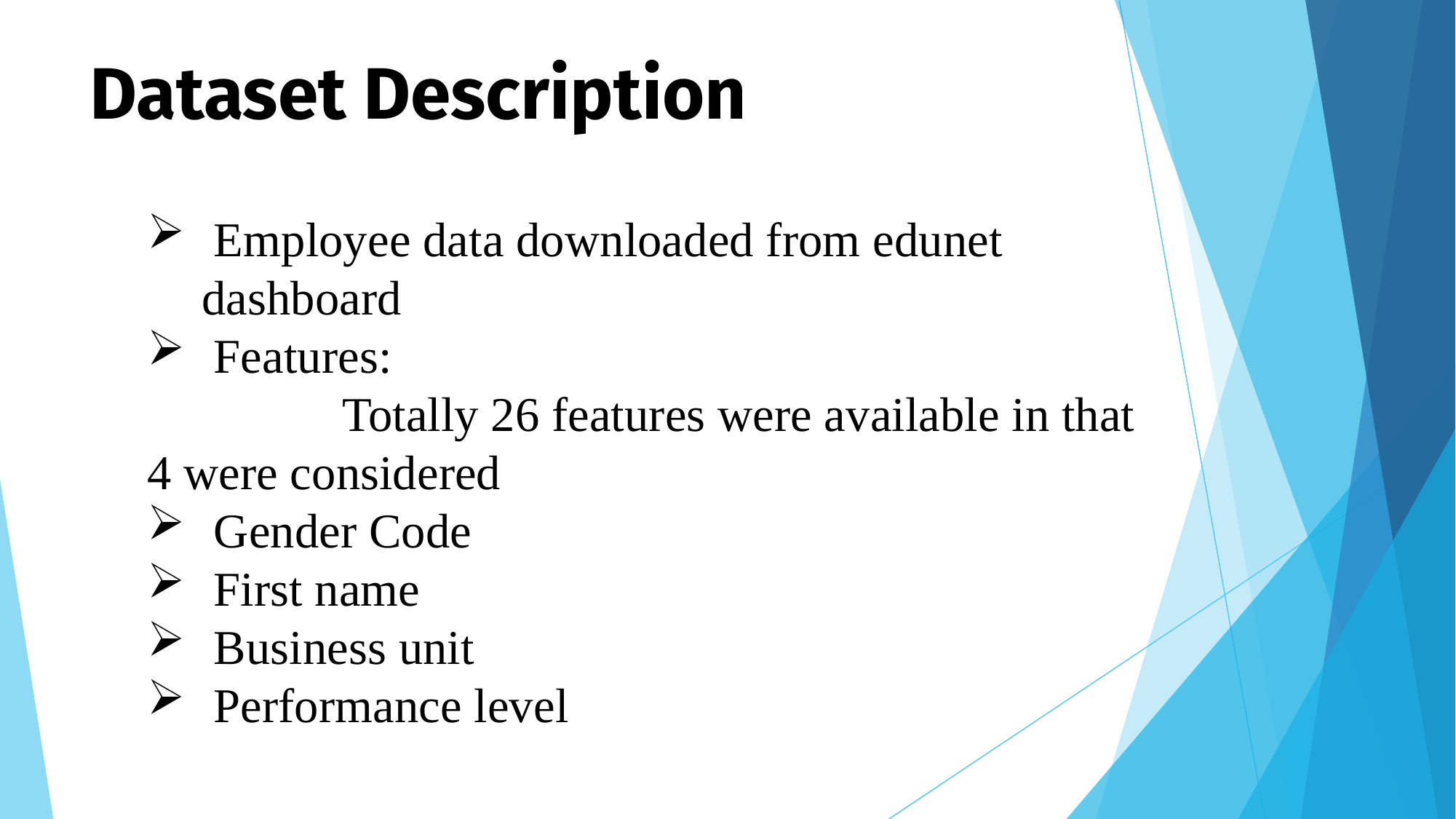

# Dataset Description
 Employee data downloaded from edunet dashboard
 Features:
                Totally 26 features were available in that 4 were considered
 Gender Code
 First name
 Business unit
 Performance level